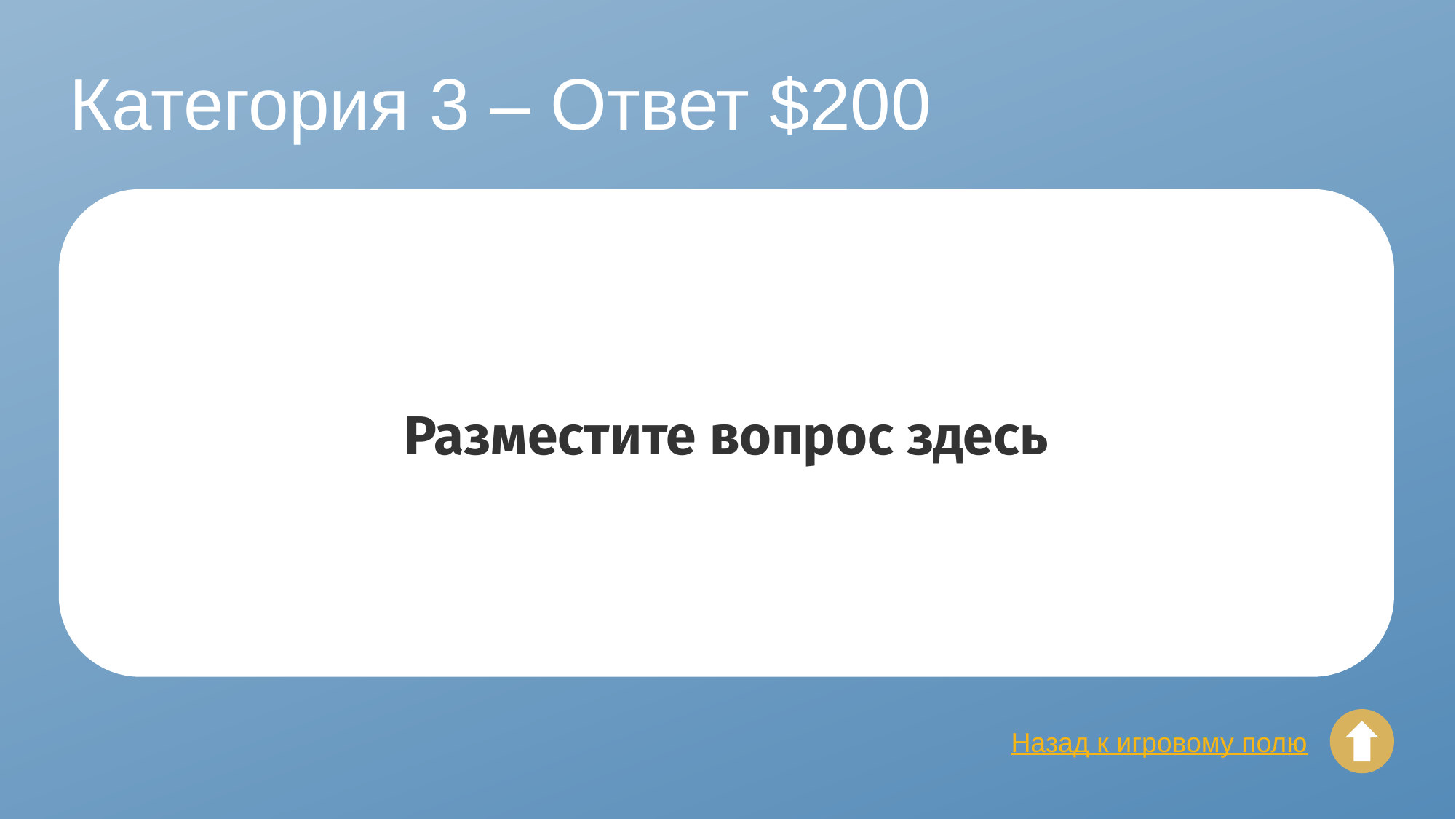

# Категория 3 – Ответ $200
Разместите вопрос здесь

Назад к игровому полю